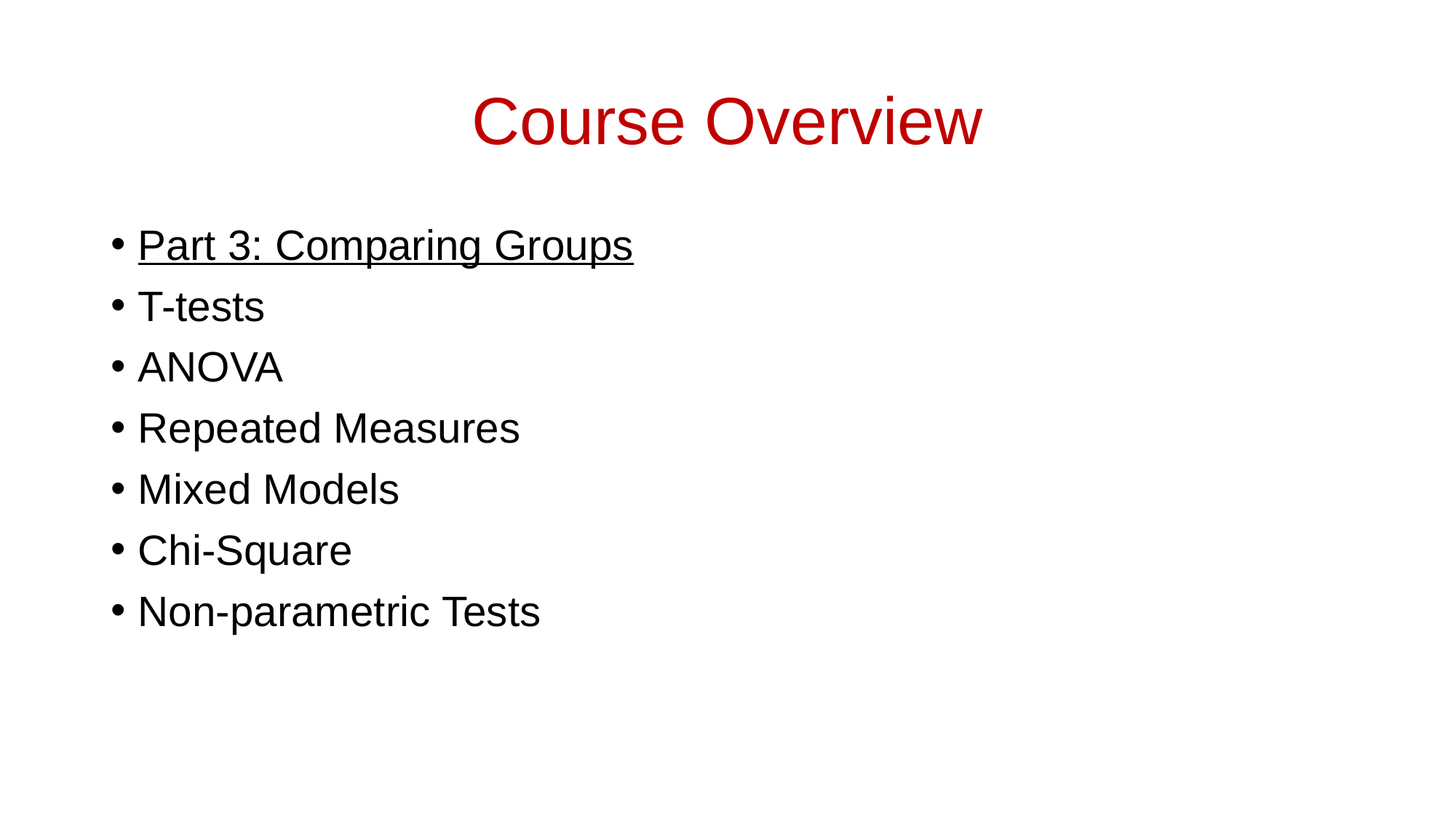

# Course Overview
Part 3: Comparing Groups
T-tests
ANOVA
Repeated Measures
Mixed Models
Chi-Square
Non-parametric Tests